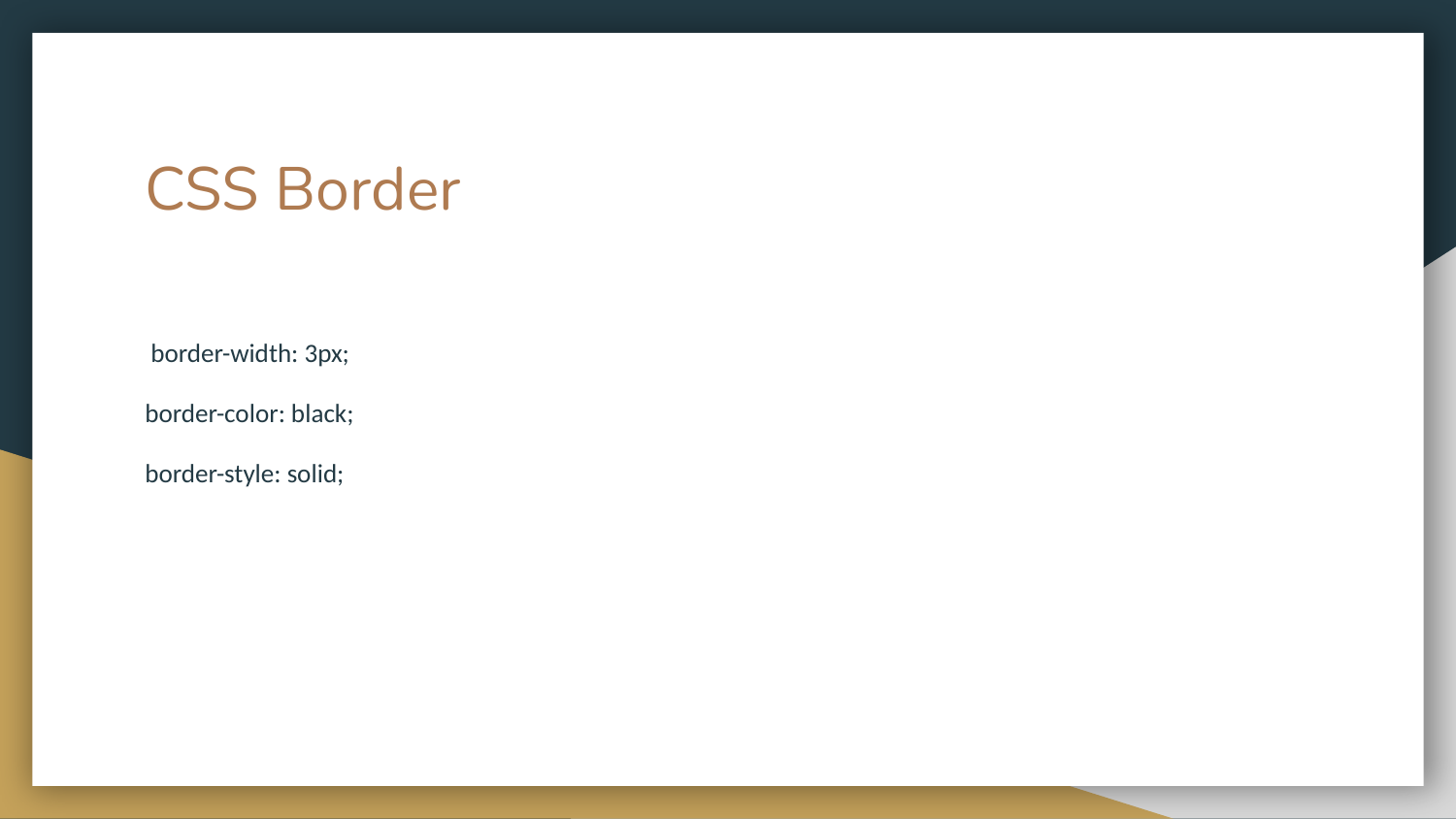

# CSS Border
 border-width: 3px;
border-color: black;
border-style: solid;